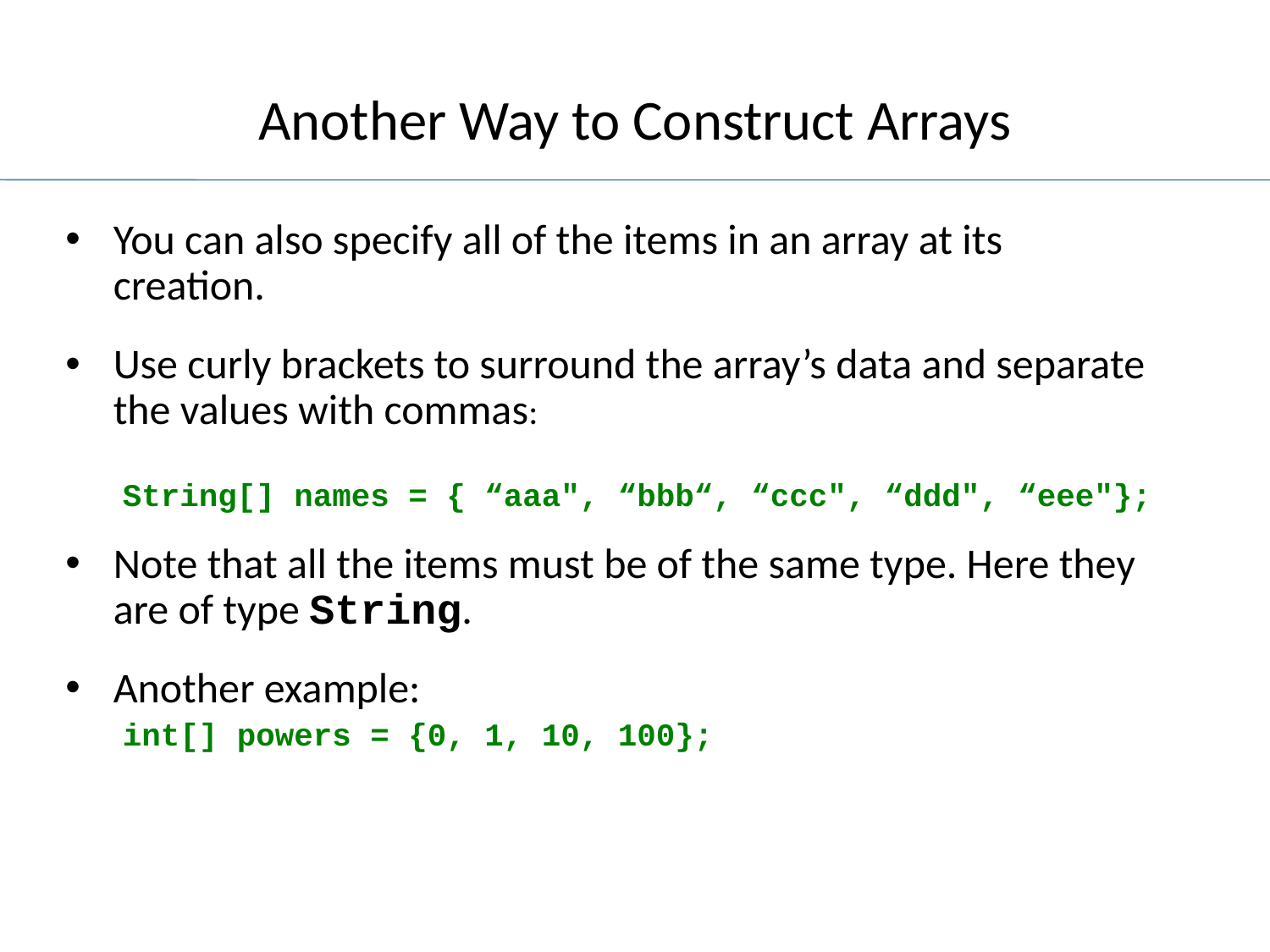

# Another Way to Construct Arrays
You can also specify all of the items in an array at its creation.

Use curly brackets to surround the array’s data and separate the values with commas:

   String[] names = { “aaa", “bbb“, “ccc", “ddd", “eee"};

Note that all the items must be of the same type. Here they are of type String.

Another example:
   int[] powers = {0, 1, 10, 100};